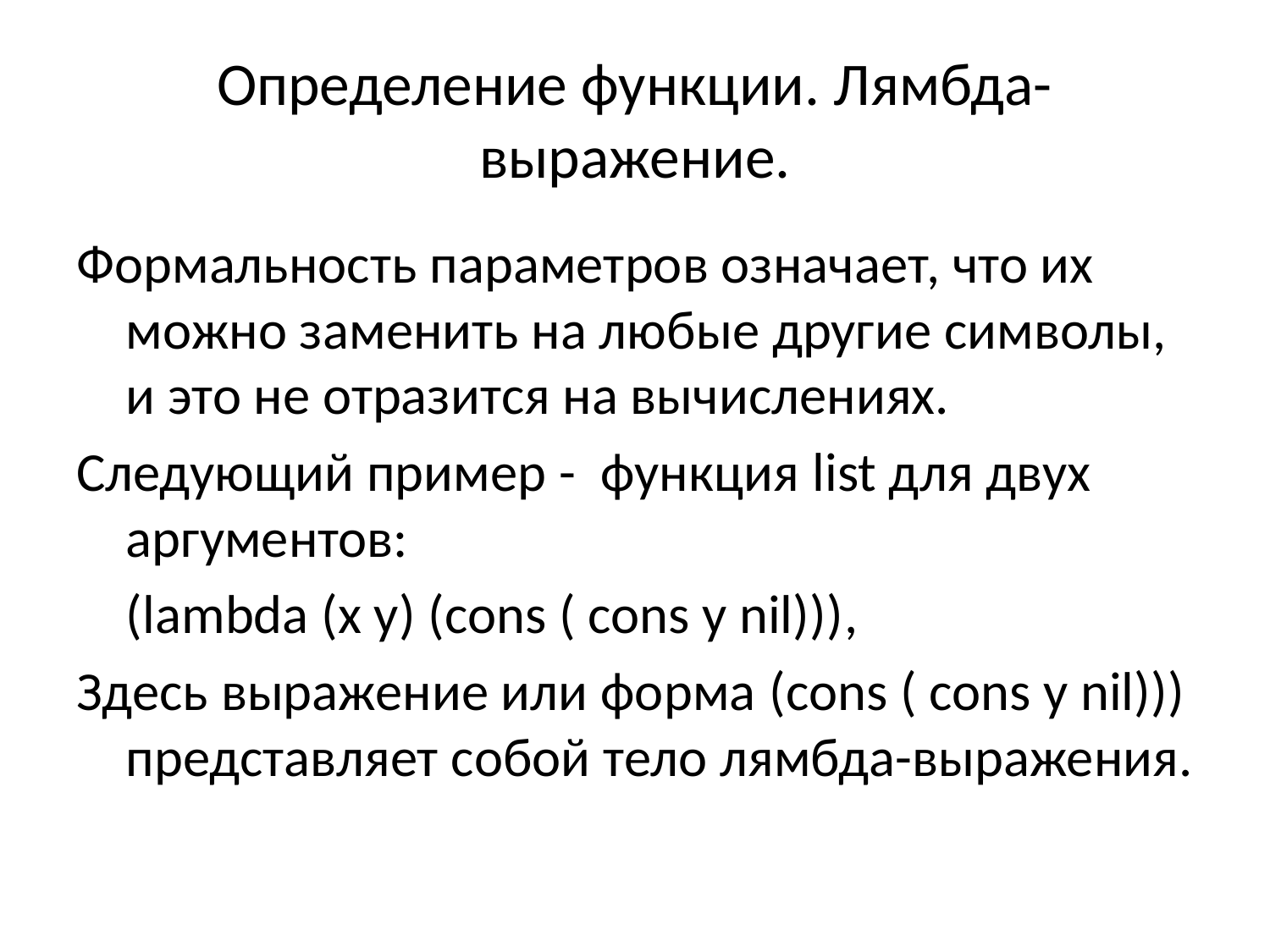

# Определение функции. Лямбда-выражение.
Формальность параметров означает, что их можно заменить на любые другие символы, и это не отразится на вычислениях.
Следующий пример -  функция list для двух аргументов:
	(lambda (x y) (cons ( cons y nil))),
Здесь выражение или форма (cons ( cons y nil))) представляет собой тело лямбда-выражения.